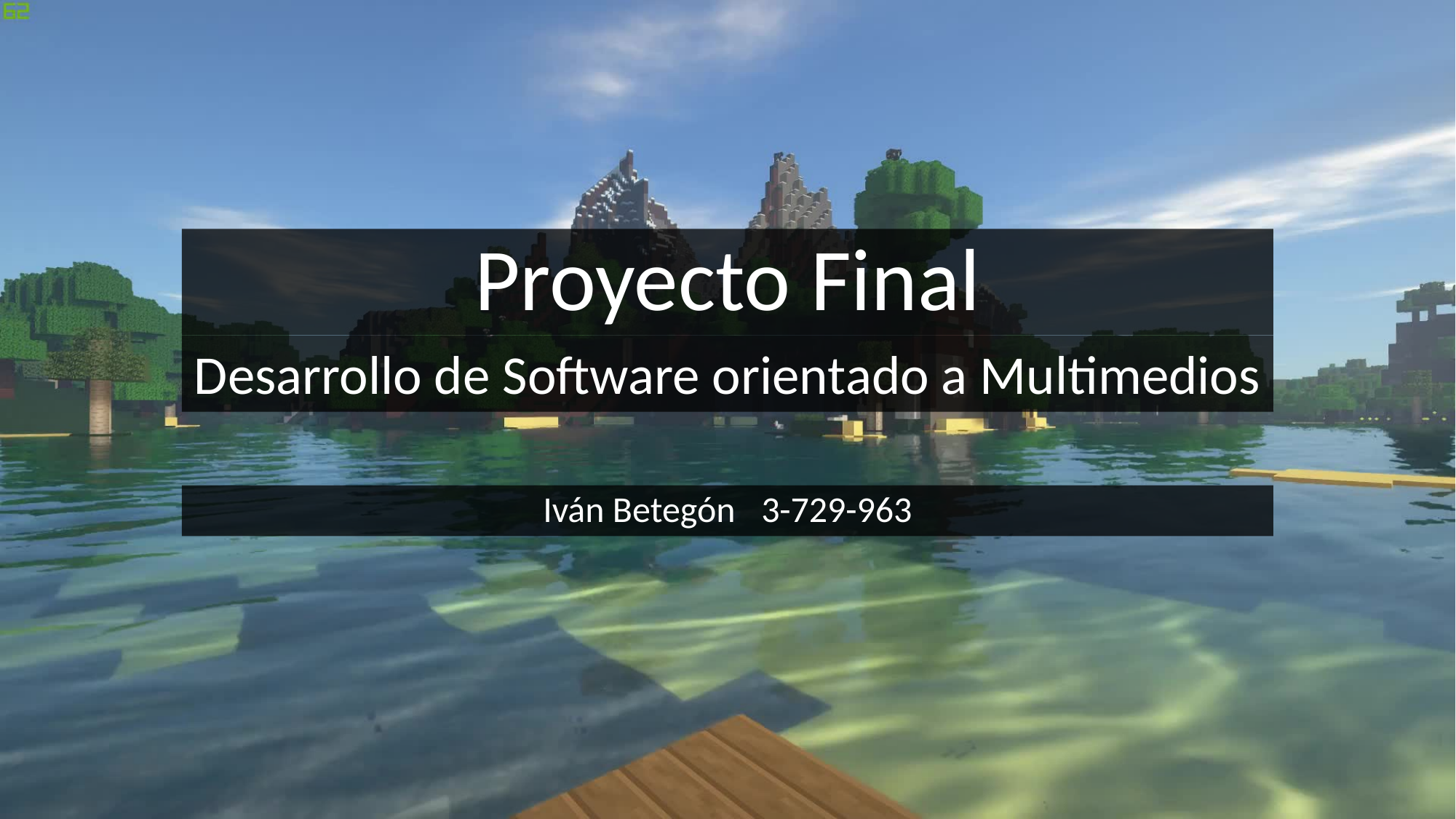

# Proyecto Final
Desarrollo de Software orientado a Multimedios
Iván Betegón	3-729-963